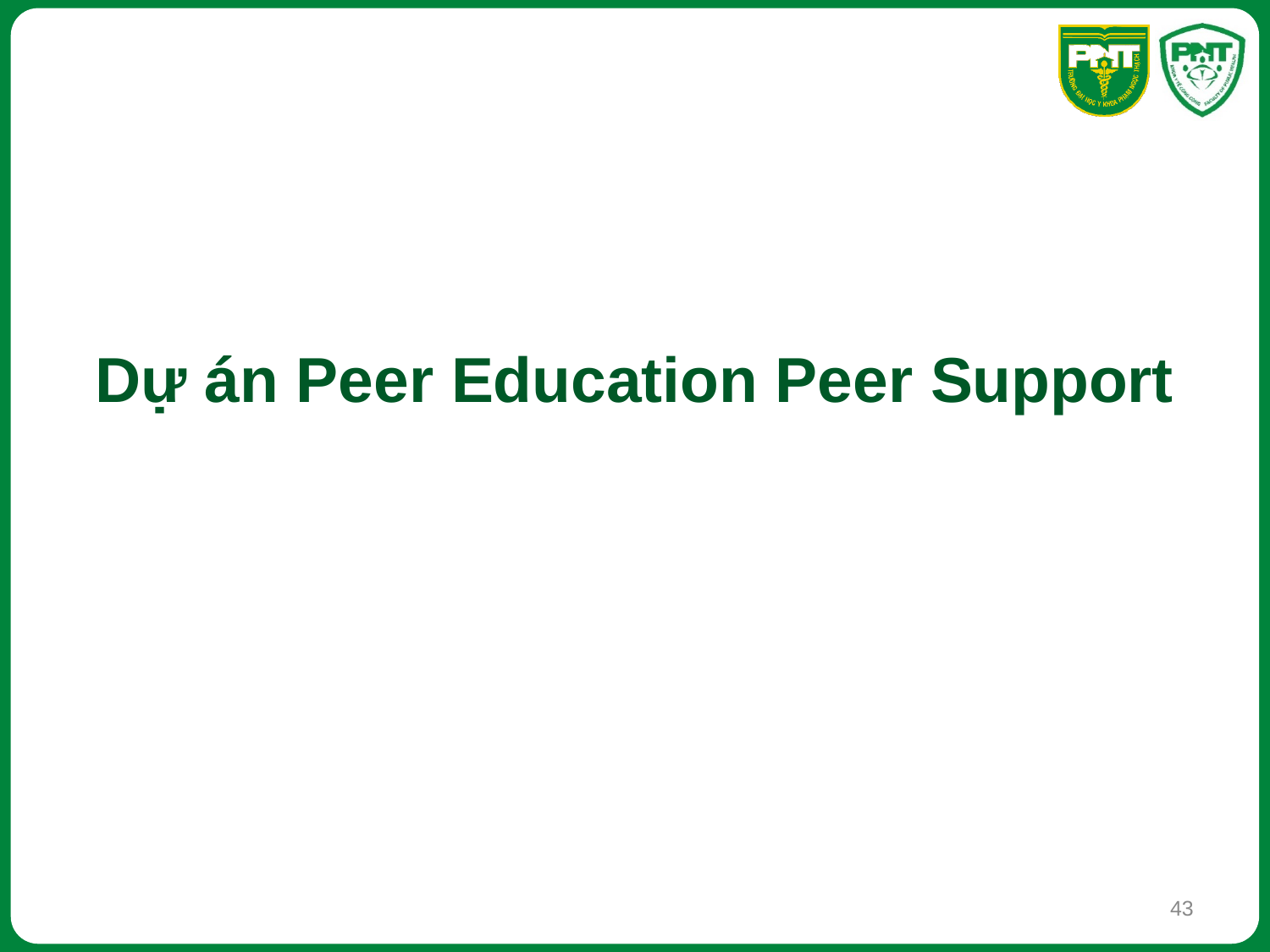

# Dự án Peer Education Peer Support

43